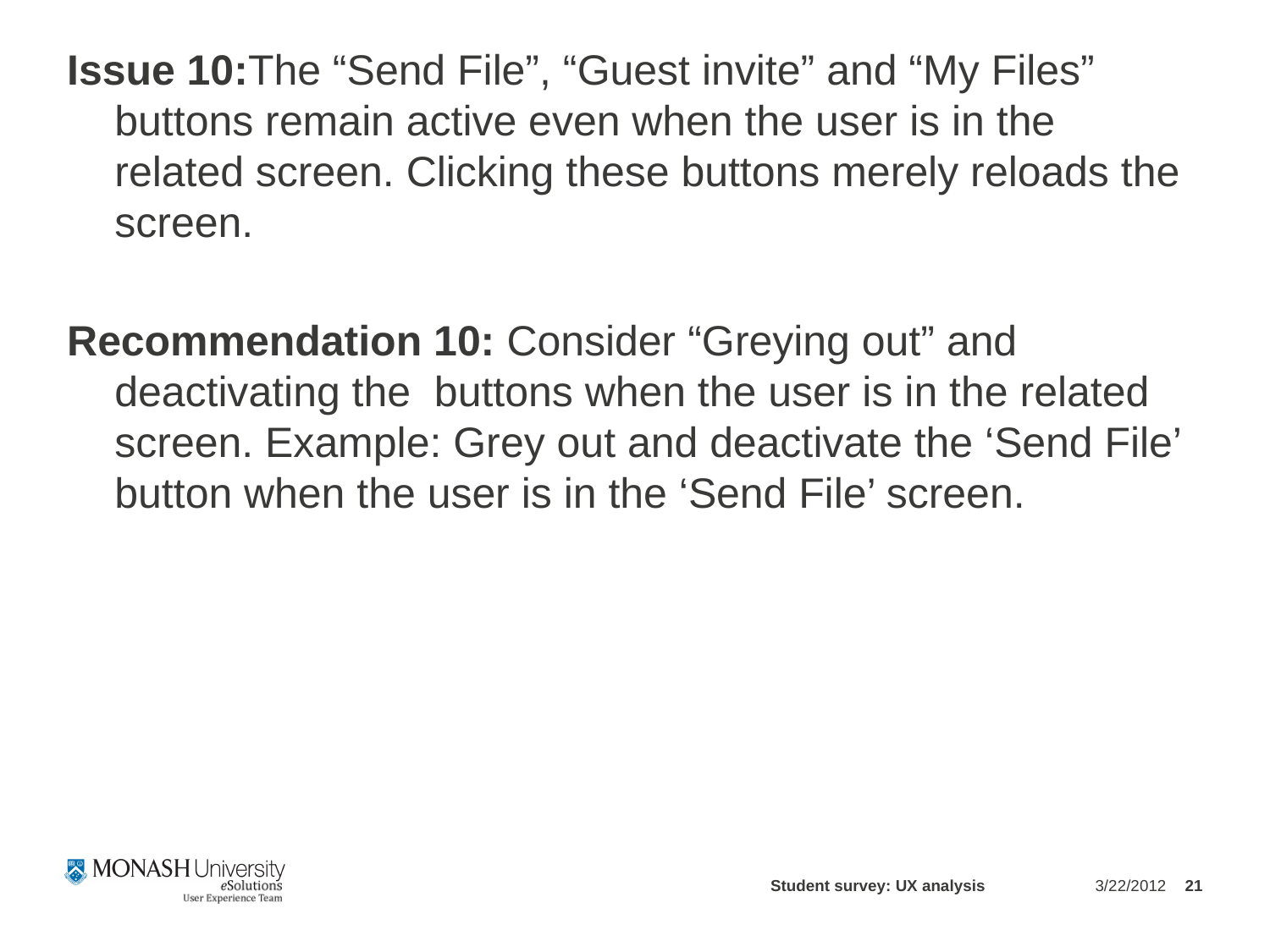

Issue 10:The “Send File”, “Guest invite” and “My Files” buttons remain active even when the user is in the related screen. Clicking these buttons merely reloads the screen.

Recommendation 10: Consider “Greying out” and deactivating the  buttons when the user is in the related screen. Example: Grey out and deactivate the ‘Send File’ button when the user is in the ‘Send File’ screen.

Student survey: UX analysis
3/22/2012
21